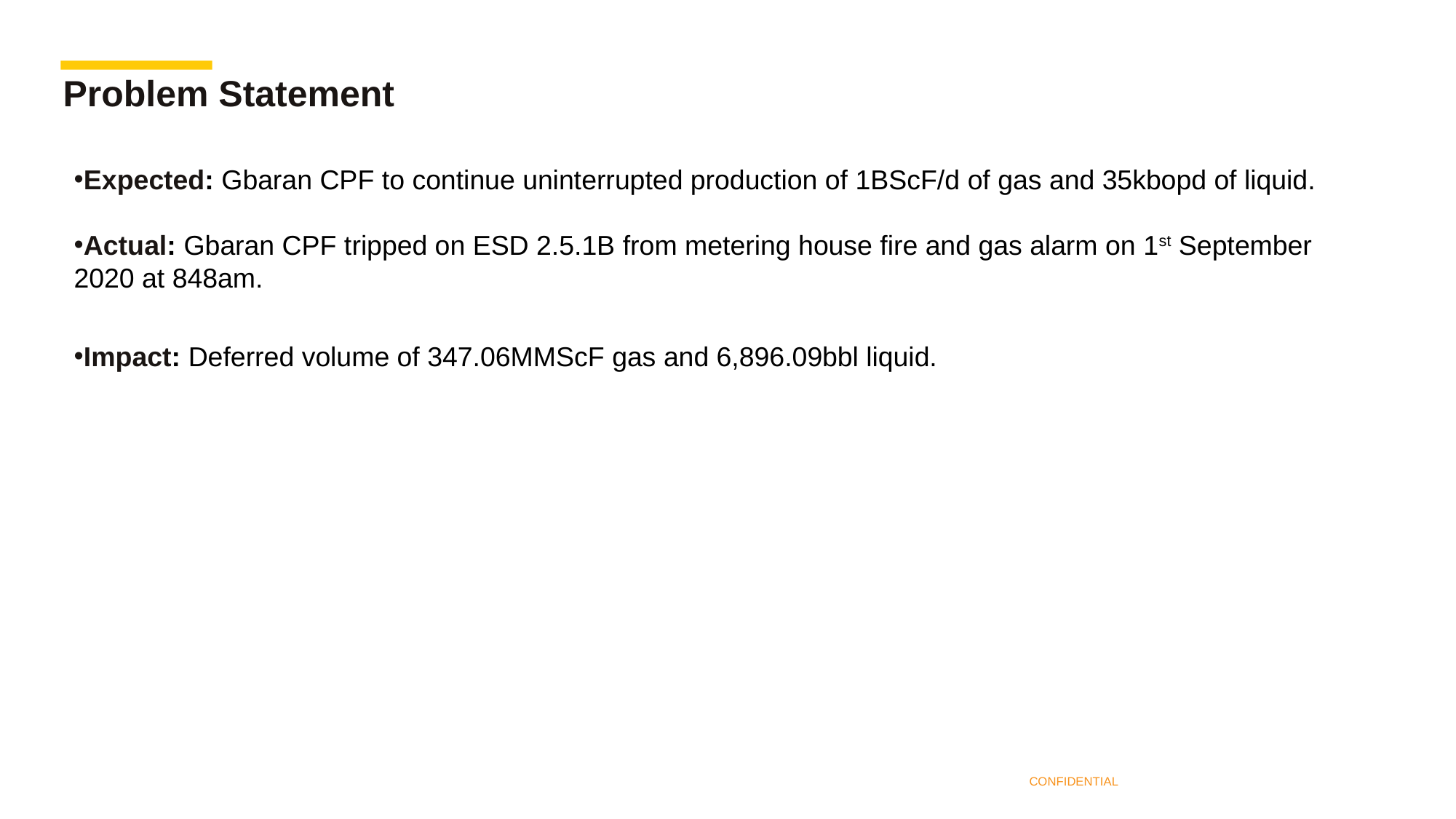

# Problem Statement

Expected: Gbaran CPF to continue uninterrupted production of 1BScF/d of gas and 35kbopd of liquid.

Actual: Gbaran CPF tripped on ESD 2.5.1B from metering house fire and gas alarm on 1st September 2020 at 848am.

Impact: Deferred volume of 347.06MMScF gas and 6,896.09bbl liquid.